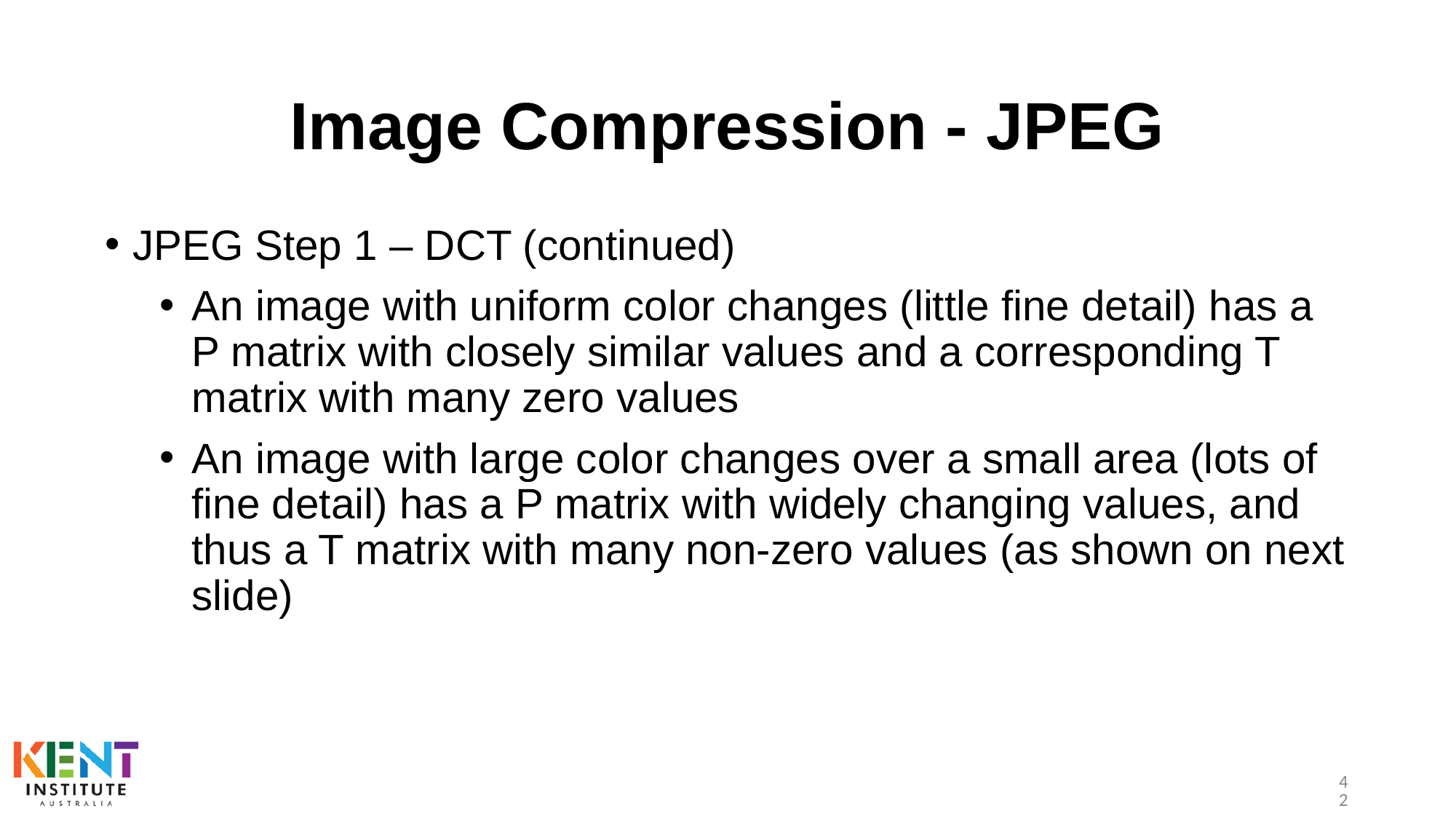

# Image Compression - JPEG
JPEG Step 1 – DCT (continued)
An image with uniform color changes (little fine detail) has a P matrix with closely similar values and a corresponding T matrix with many zero values
An image with large color changes over a small area (lots of fine detail) has a P matrix with widely changing values, and thus a T matrix with many non-zero values (as shown on next slide)
42